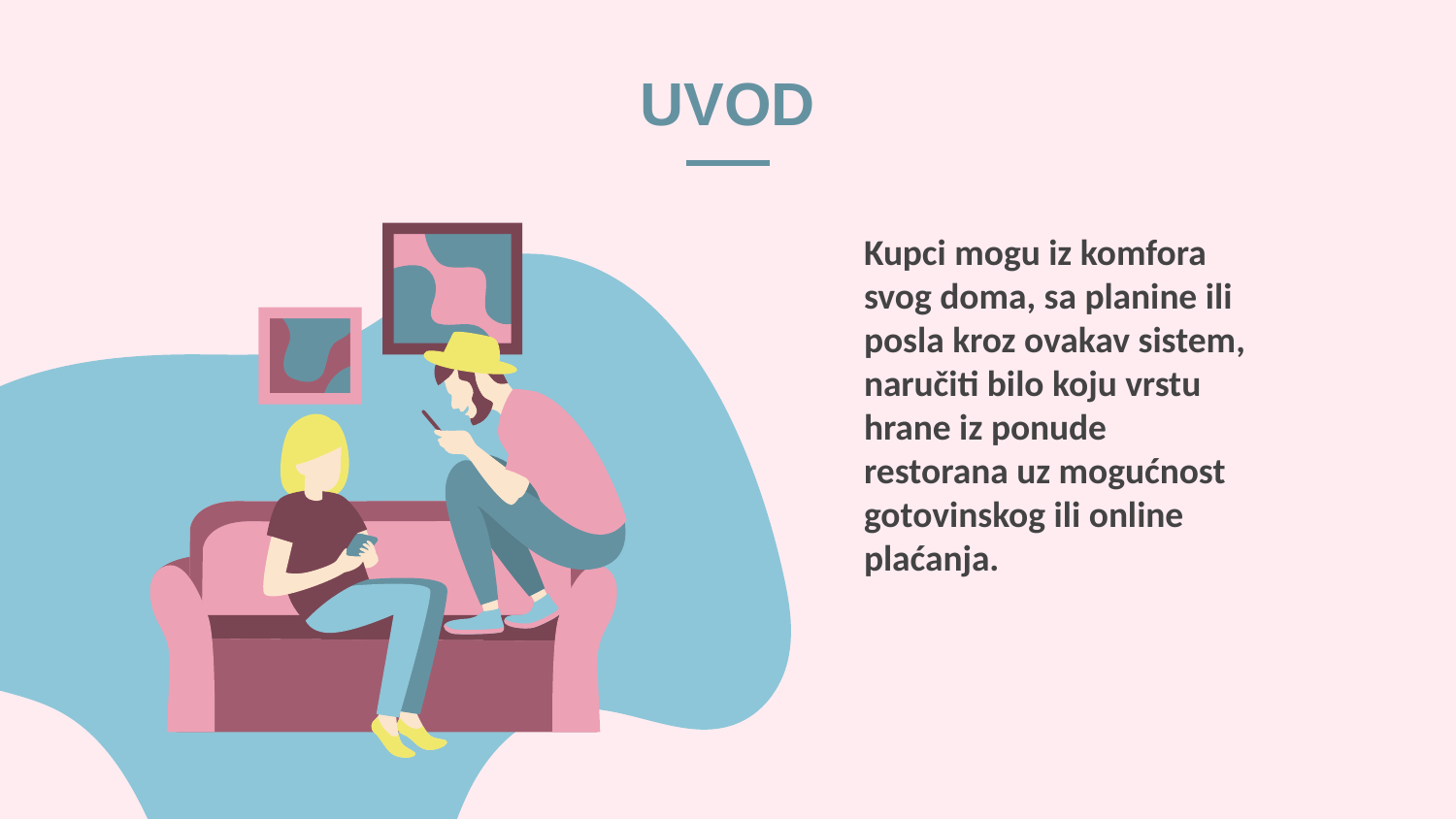

# UVOD
Kupci mogu iz komfora svog doma, sa planine ili posla kroz ovakav sistem, naručiti bilo koju vrstu hrane iz ponude restorana uz mogućnost gotovinskog ili online plaćanja.